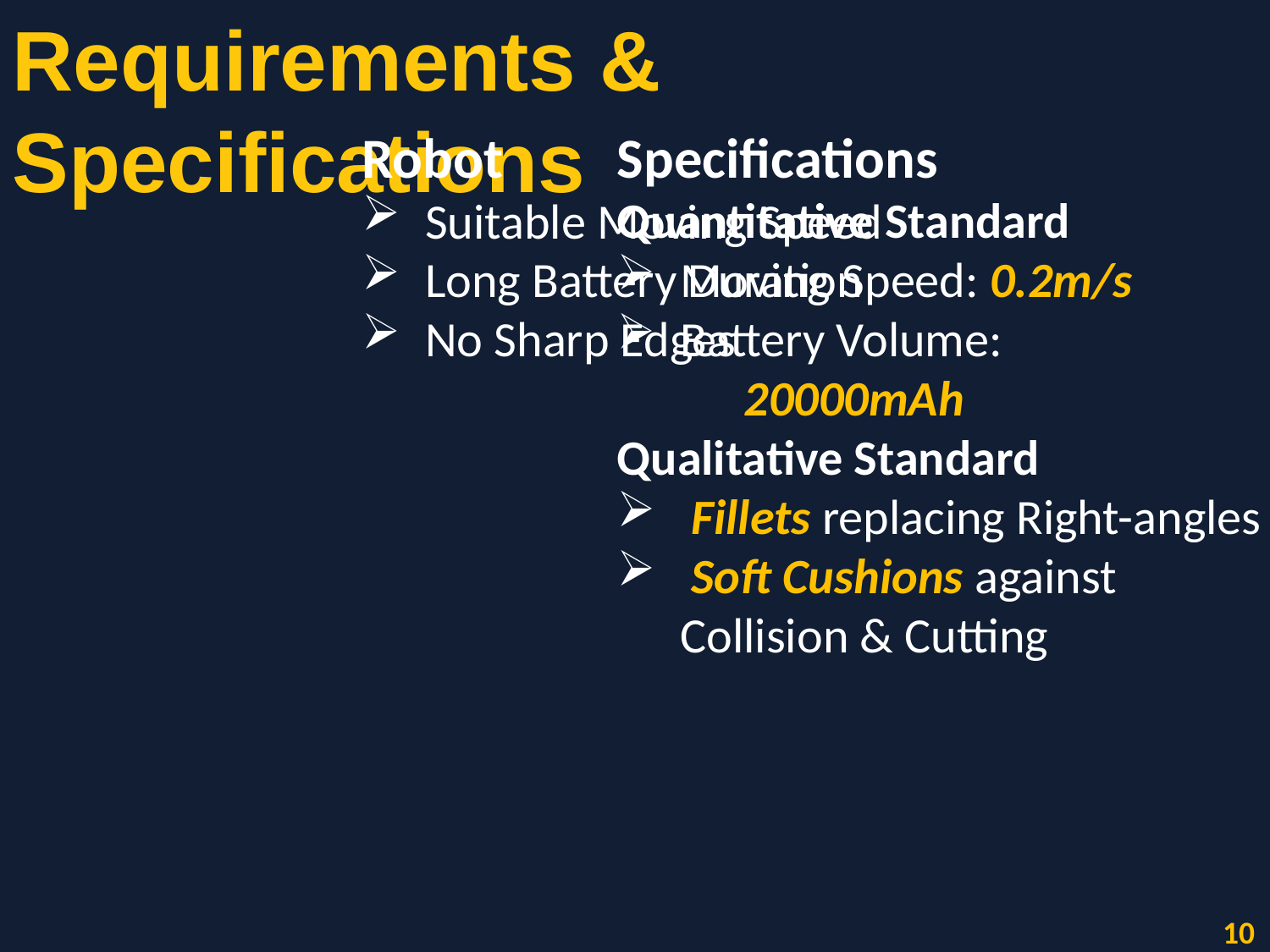

Requirements & Specifications
Robot
Suitable Moving Speed
Long Battery Duration
No Sharp Edges
Specifications
Quantitative Standard
Moving Speed: 0.2m/s
Battery Volume:
	20000mAh
Qualitative Standard
 Fillets replacing Right-angles
 Soft Cushions against Collision & Cutting
10